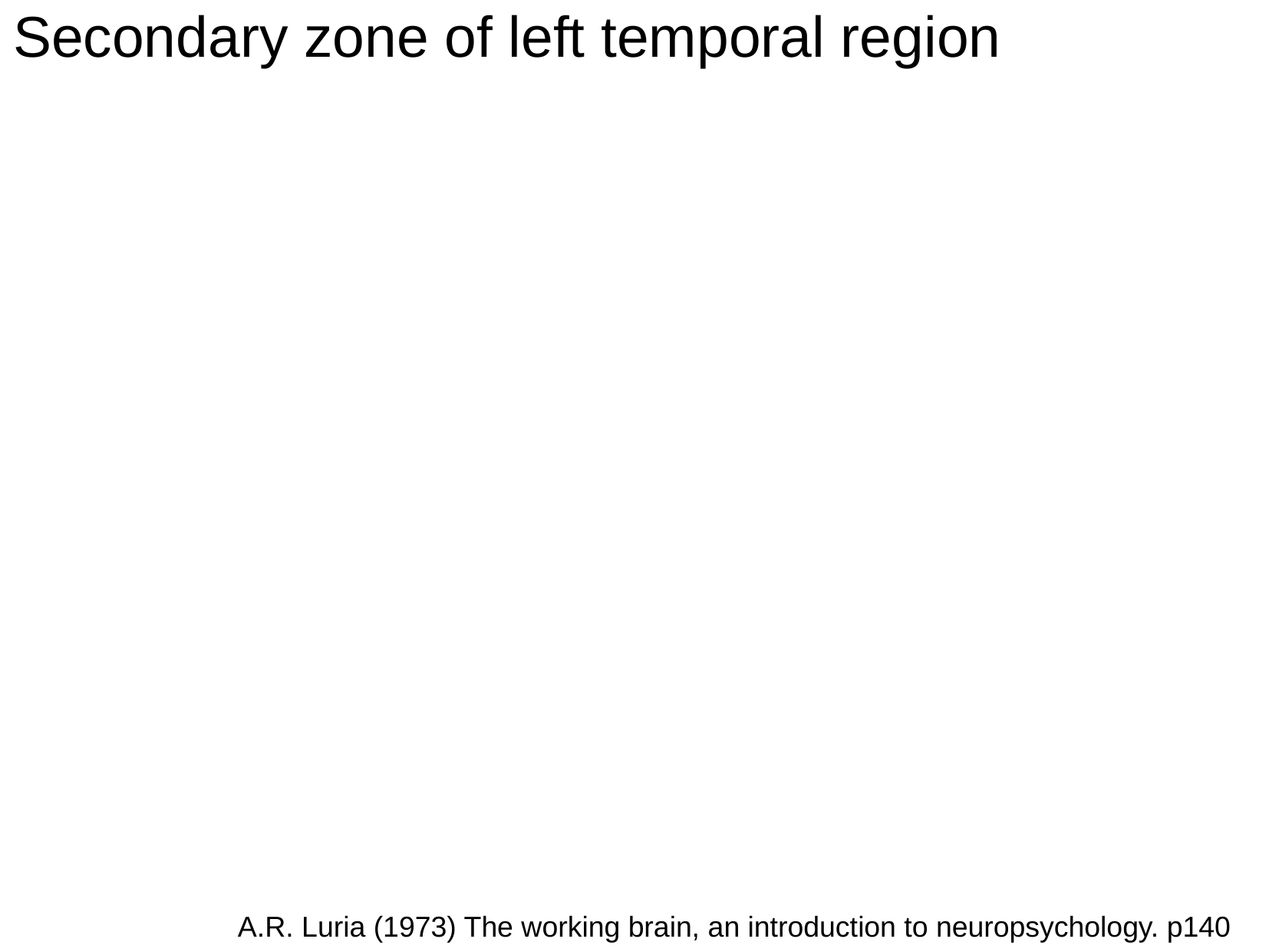

Secondary zone of left temporal region
A.R. Luria (1973) The working brain, an introduction to neuropsychology. p140